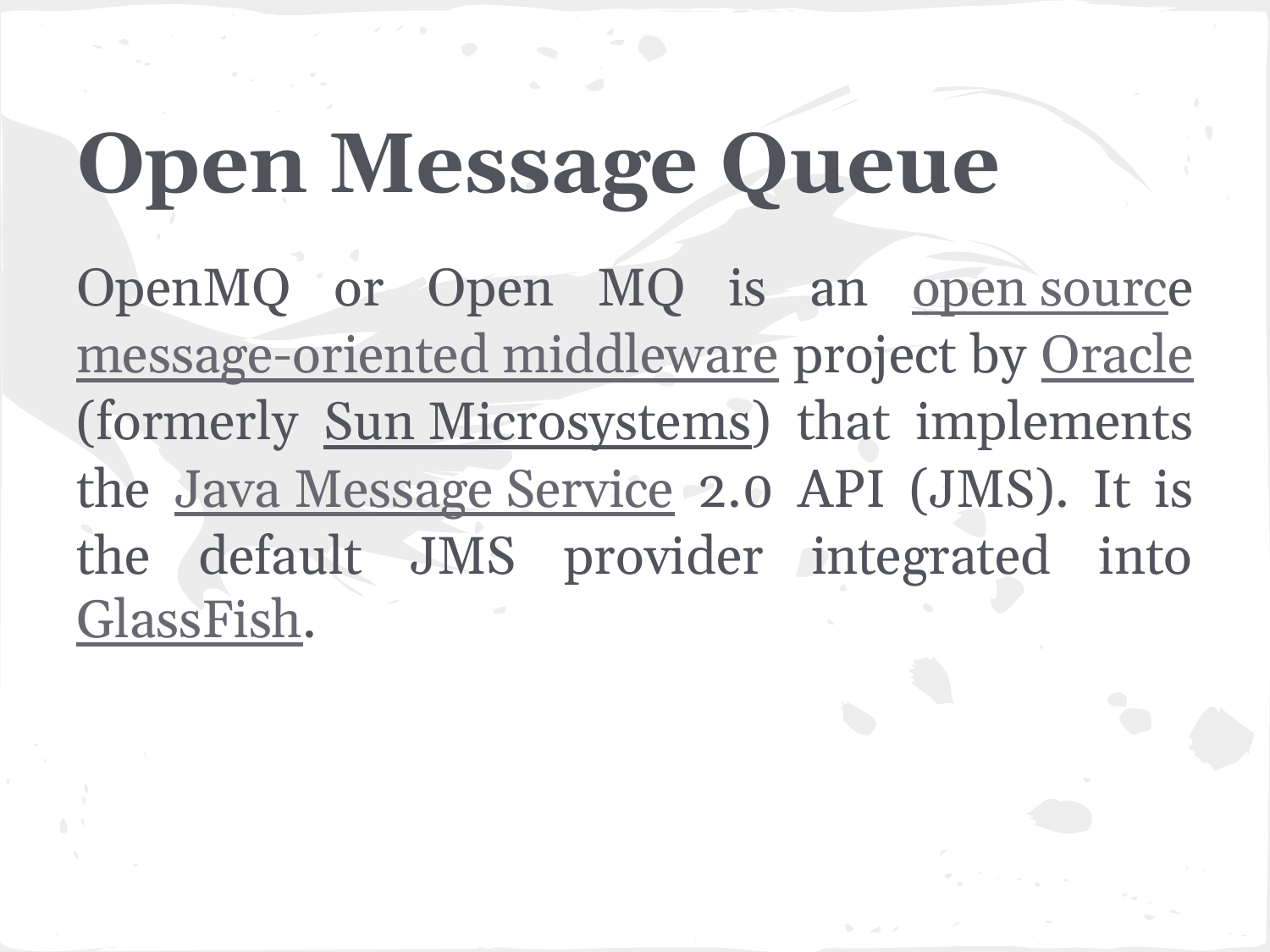

# Open Message Queue
OpenMQ or Open MQ is an open source message-oriented middleware project by Oracle (formerly Sun Microsystems) that implements the Java Message Service 2.0 API (JMS). It is the default JMS provider integrated into GlassFish.